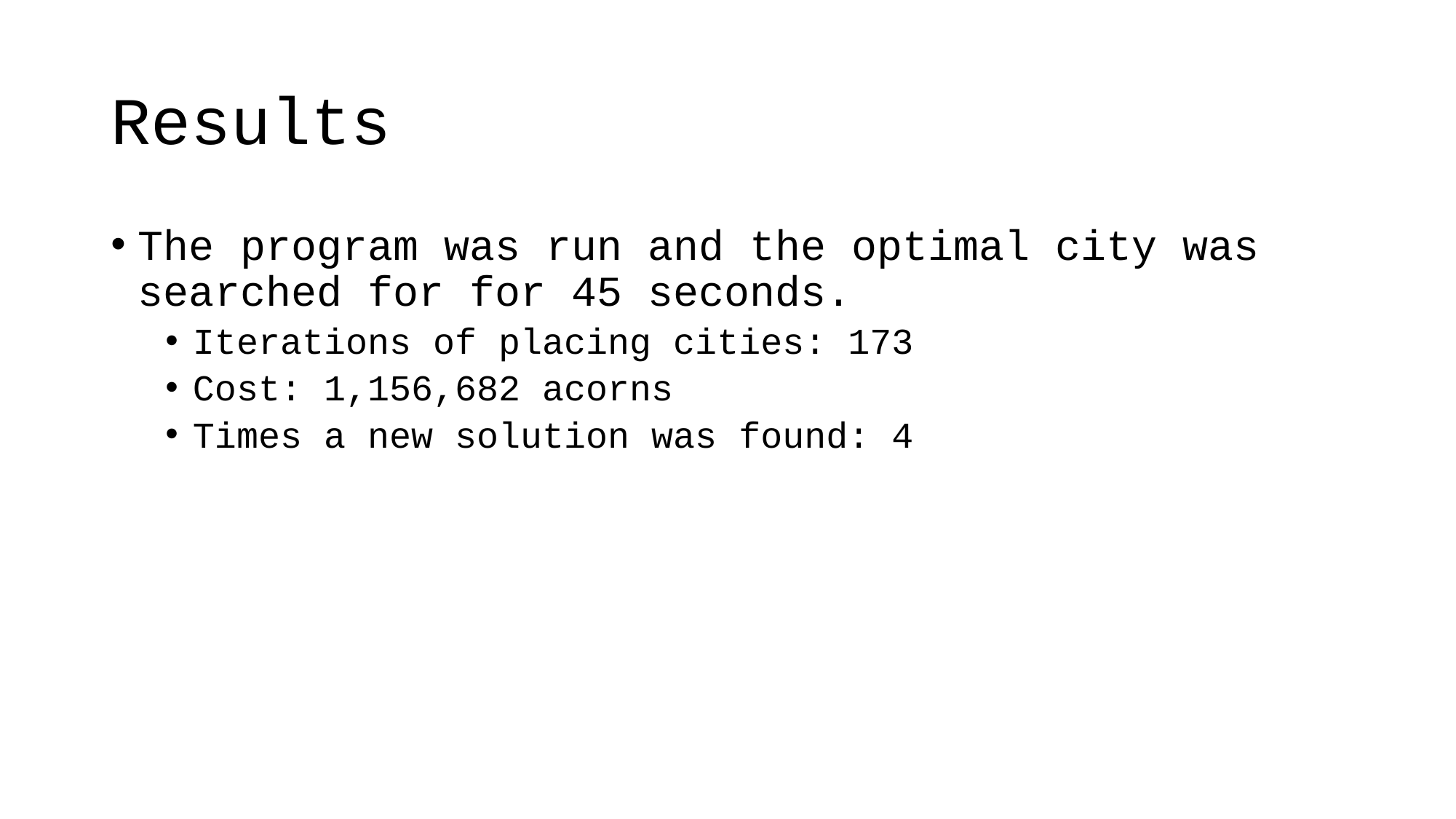

# Results
The program was run and the optimal city was searched for for 45 seconds.
Iterations of placing cities: 173
Cost: 1,156,682 acorns
Times a new solution was found: 4